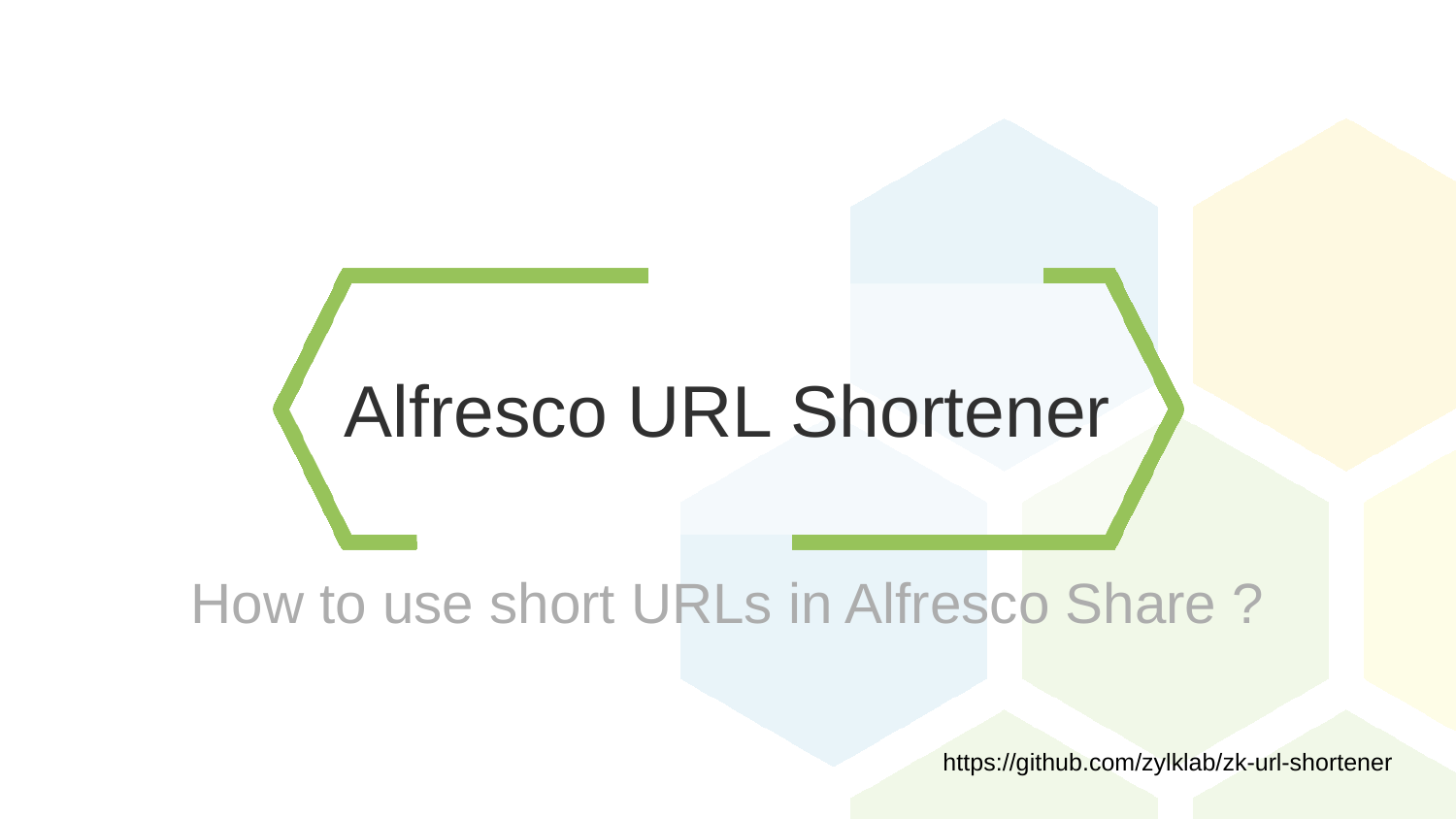

Alfresco URL Shortener
How to use short URLs in Alfresco Share ?
https://github.com/zylklab/zk-url-shortener